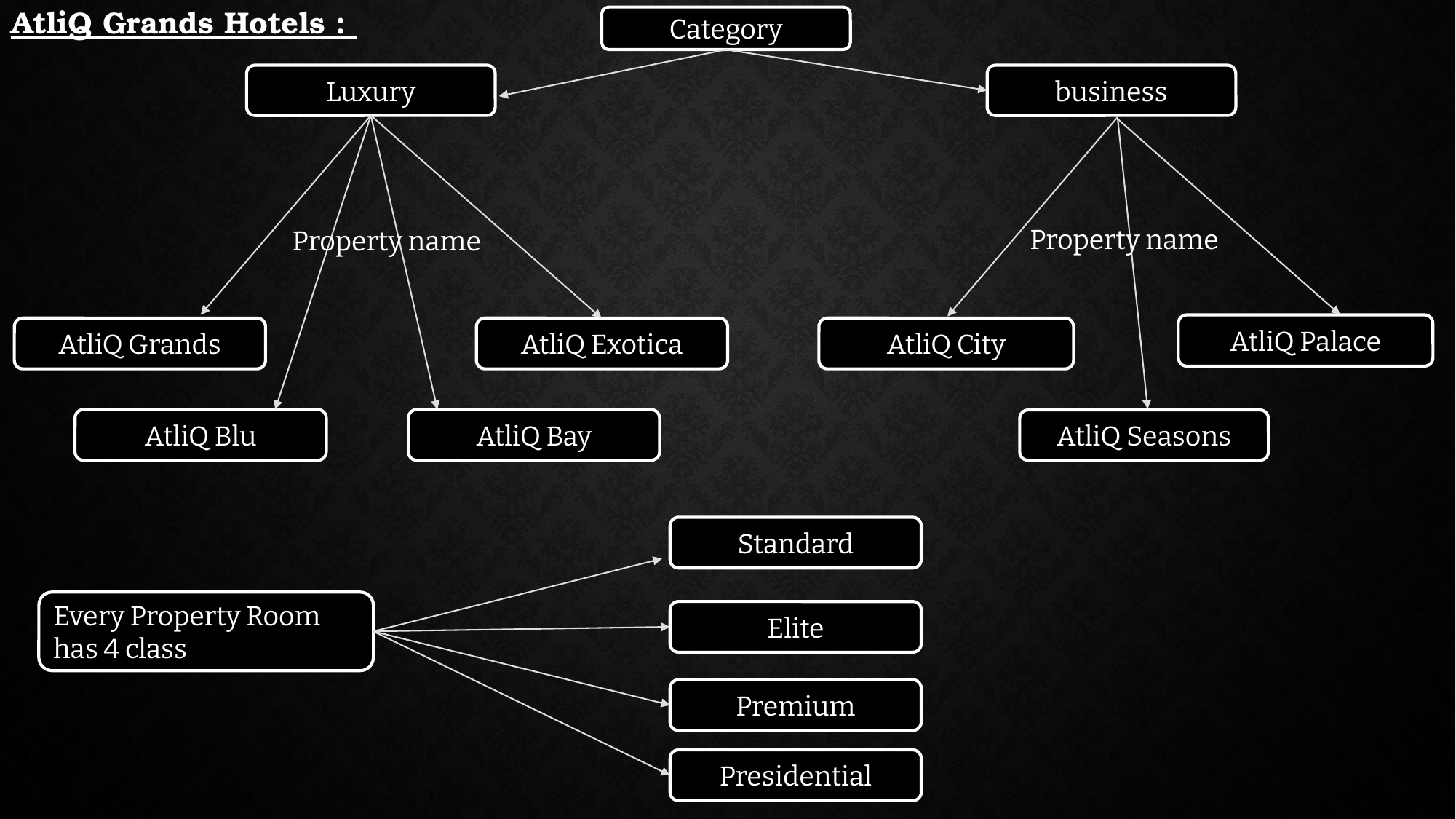

# AtliQ Grands Hotels :
Category
Luxury
business
Property name
Property name
AtliQ Palace
AtliQ Grands
AtliQ Exotica
AtliQ City
AtliQ Blu
AtliQ Bay
AtliQ Seasons
Standard
Every Property Room has 4 class
Elite
Premium
Presidential